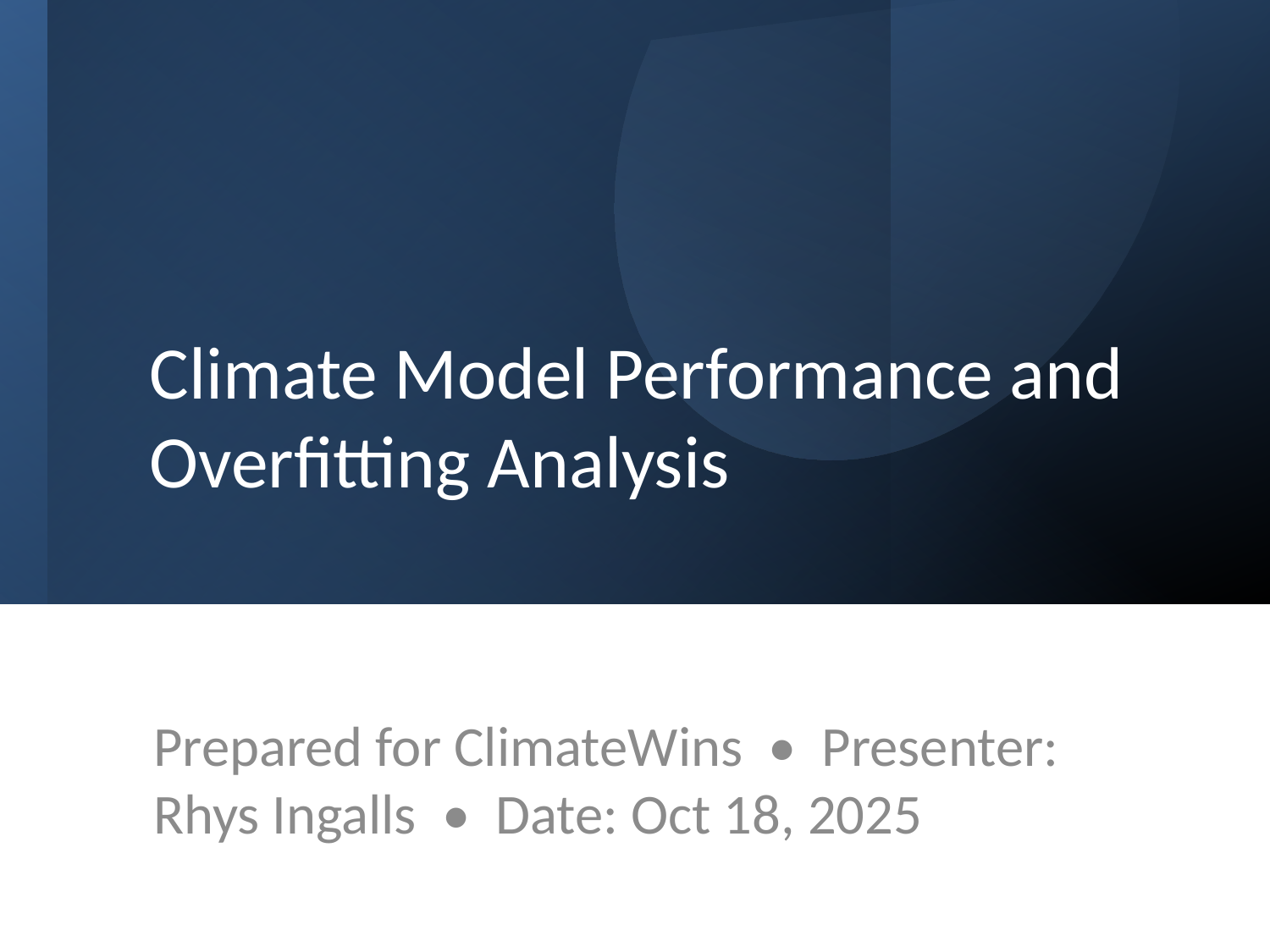

# Climate Model Performance and Overfitting Analysis
Prepared for ClimateWins  •  Presenter: Rhys Ingalls  •  Date: Oct 18, 2025